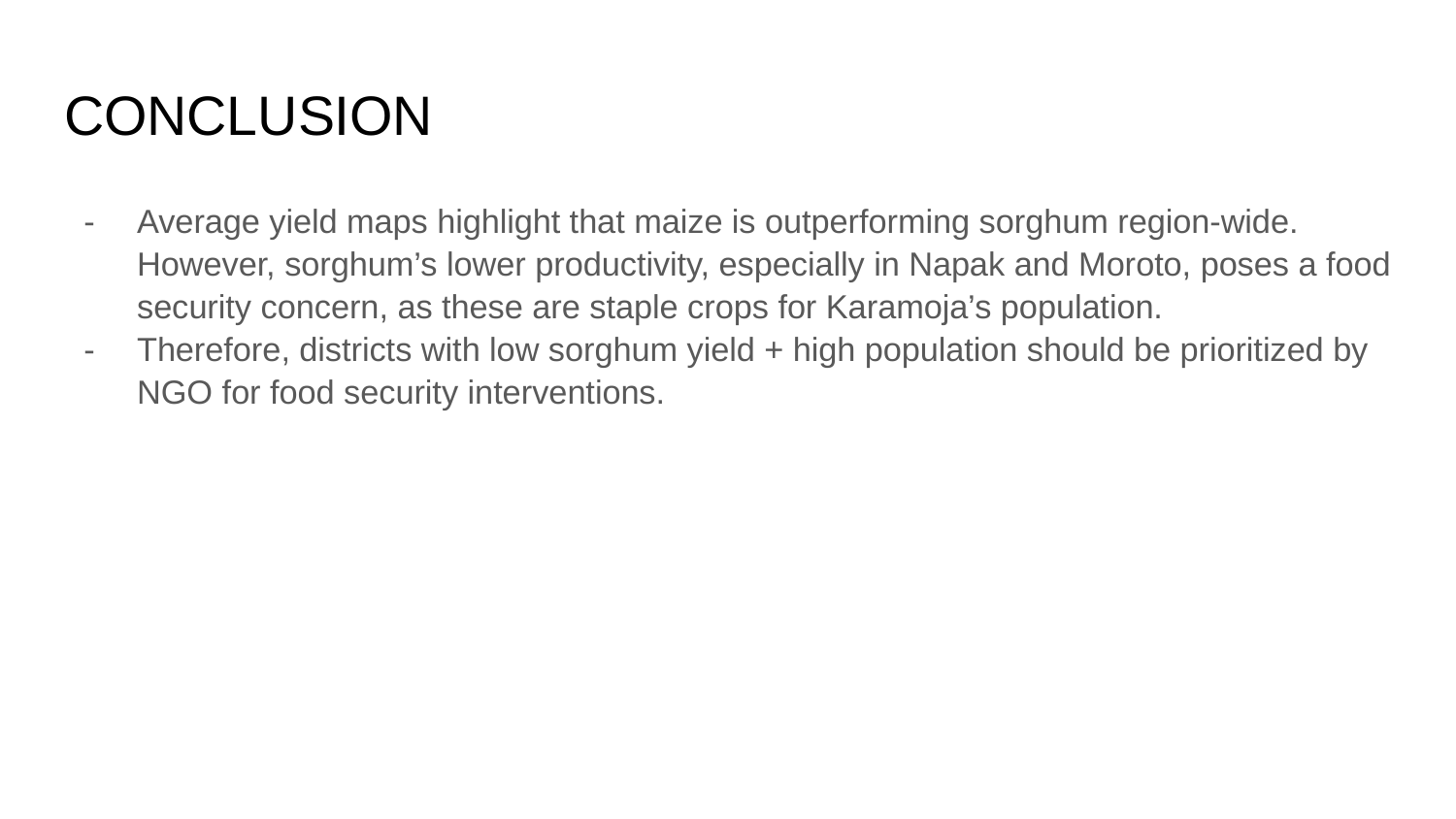

# CONCLUSION
Average yield maps highlight that maize is outperforming sorghum region-wide. However, sorghum’s lower productivity, especially in Napak and Moroto, poses a food security concern, as these are staple crops for Karamoja’s population.
Therefore, districts with low sorghum yield + high population should be prioritized by NGO for food security interventions.